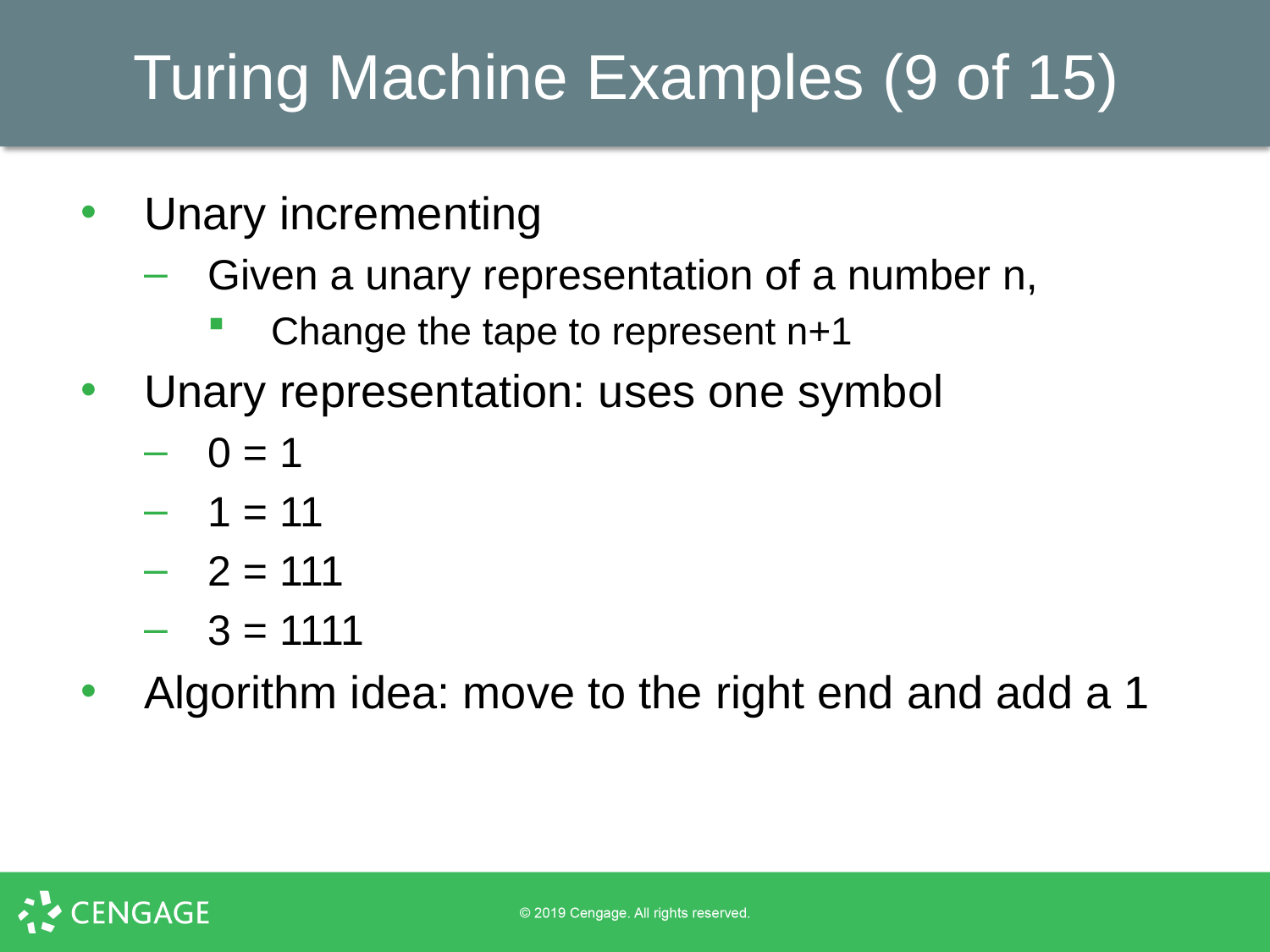

# Turing Machine Examples (9 of 15)
Unary incrementing
Given a unary representation of a number n,
Change the tape to represent n+1
Unary representation: uses one symbol
0 = 1
1 = 11
2 = 111
3 = 1111
Algorithm idea: move to the right end and add a 1